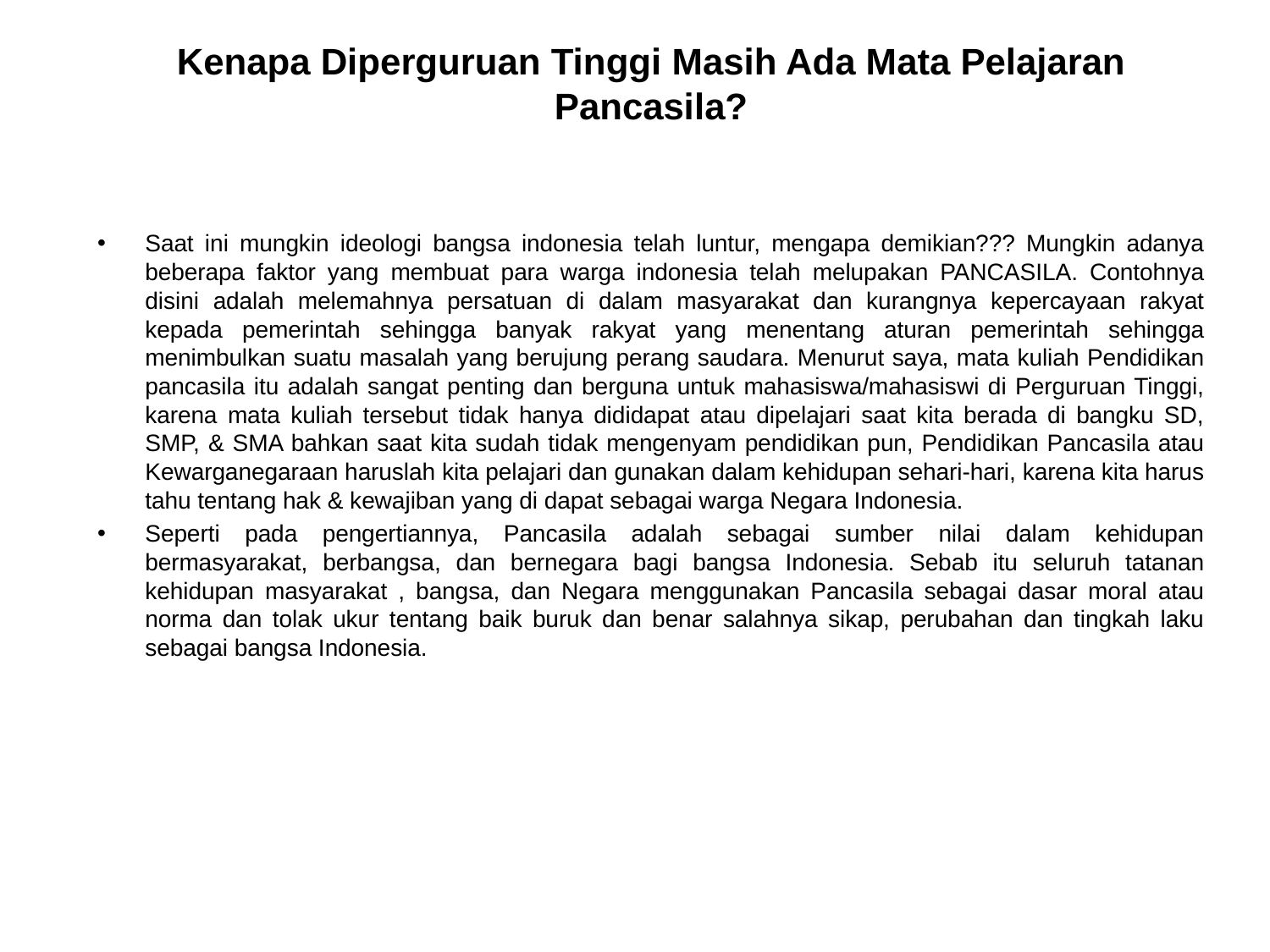

# Kenapa Diperguruan Tinggi Masih Ada Mata Pelajaran Pancasila?
Saat ini mungkin ideologi bangsa indonesia telah luntur, mengapa demikian??? Mungkin adanya beberapa faktor yang membuat para warga indonesia telah melupakan PANCASILA. Contohnya disini adalah melemahnya persatuan di dalam masyarakat dan kurangnya kepercayaan rakyat kepada pemerintah sehingga banyak rakyat yang menentang aturan pemerintah sehingga menimbulkan suatu masalah yang berujung perang saudara. Menurut saya, mata kuliah Pendidikan pancasila itu adalah sangat penting dan berguna untuk mahasiswa/mahasiswi di Perguruan Tinggi, karena mata kuliah tersebut tidak hanya dididapat atau dipelajari saat kita berada di bangku SD, SMP, & SMA bahkan saat kita sudah tidak mengenyam pendidikan pun, Pendidikan Pancasila atau Kewarganegaraan haruslah kita pelajari dan gunakan dalam kehidupan sehari-hari, karena kita harus tahu tentang hak & kewajiban yang di dapat sebagai warga Negara Indonesia.
Seperti pada pengertiannya, Pancasila adalah sebagai sumber nilai dalam kehidupan bermasyarakat, berbangsa, dan bernegara bagi bangsa Indonesia. Sebab itu seluruh tatanan kehidupan masyarakat , bangsa, dan Negara menggunakan Pancasila sebagai dasar moral atau norma dan tolak ukur tentang baik buruk dan benar salahnya sikap, perubahan dan tingkah laku sebagai bangsa Indonesia.